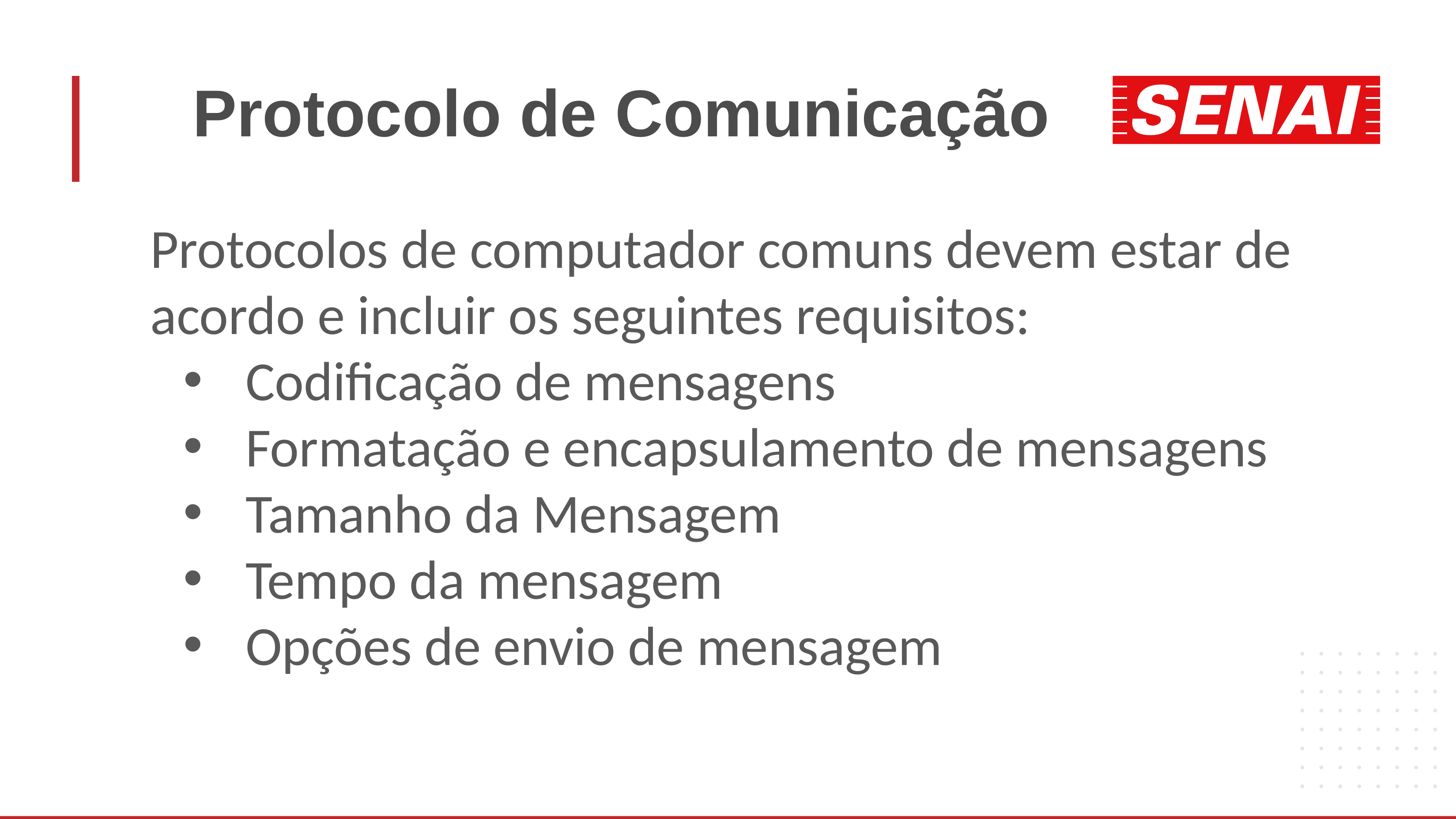

# Protocolo de Comunicação

Protocolos de computador comuns devem estar de acordo e incluir os seguintes requisitos:
Codificação de mensagens
Formatação e encapsulamento de mensagens
Tamanho da Mensagem
Tempo da mensagem
Opções de envio de mensagem